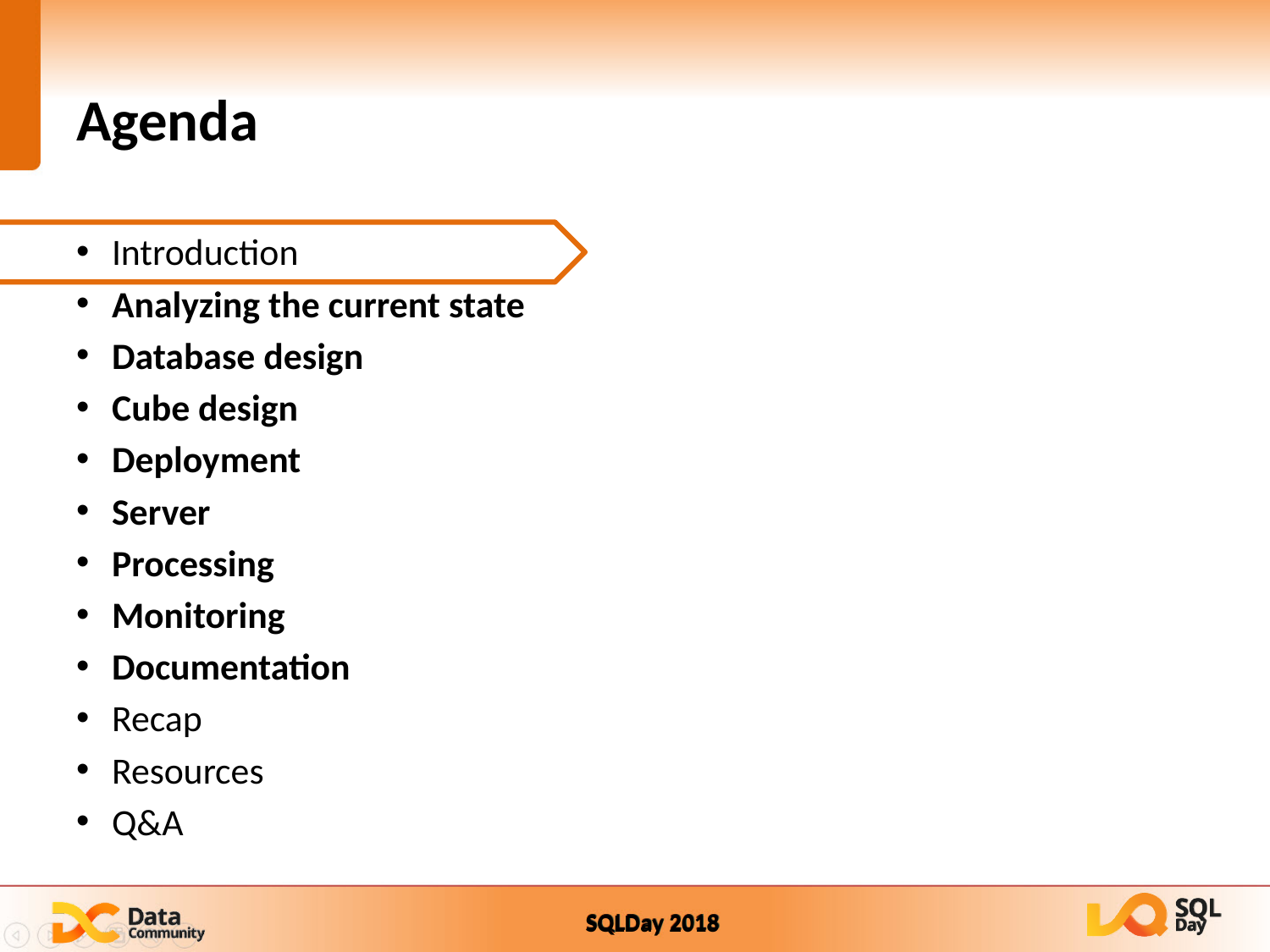

# Agenda

Introduction
Analyzing the current state
Database design
Cube design
Deployment
Server
Processing
Monitoring
Documentation
Recap
Resources
Q&A